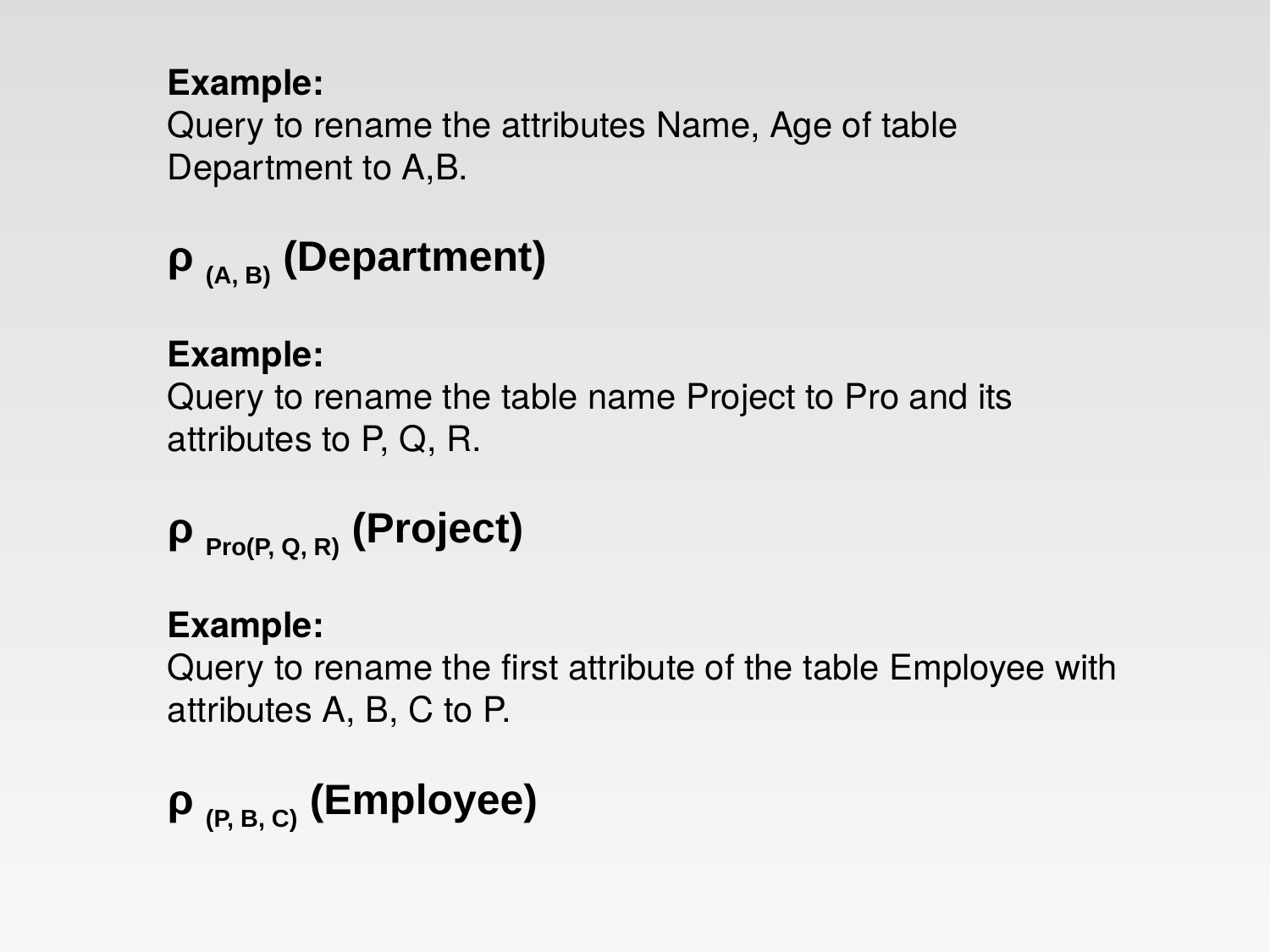

Example:
Query to rename the attributes Name, Age of table Department to A,B.
ρ (A, B) (Department)

Example:
Query to rename the table name Project to Pro and its attributes to P, Q, R.
ρ Pro(P, Q, R) (Project)

Example:
Query to rename the first attribute of the table Employee with attributes A, B, C to P.
ρ (P, B, C) (Employee)